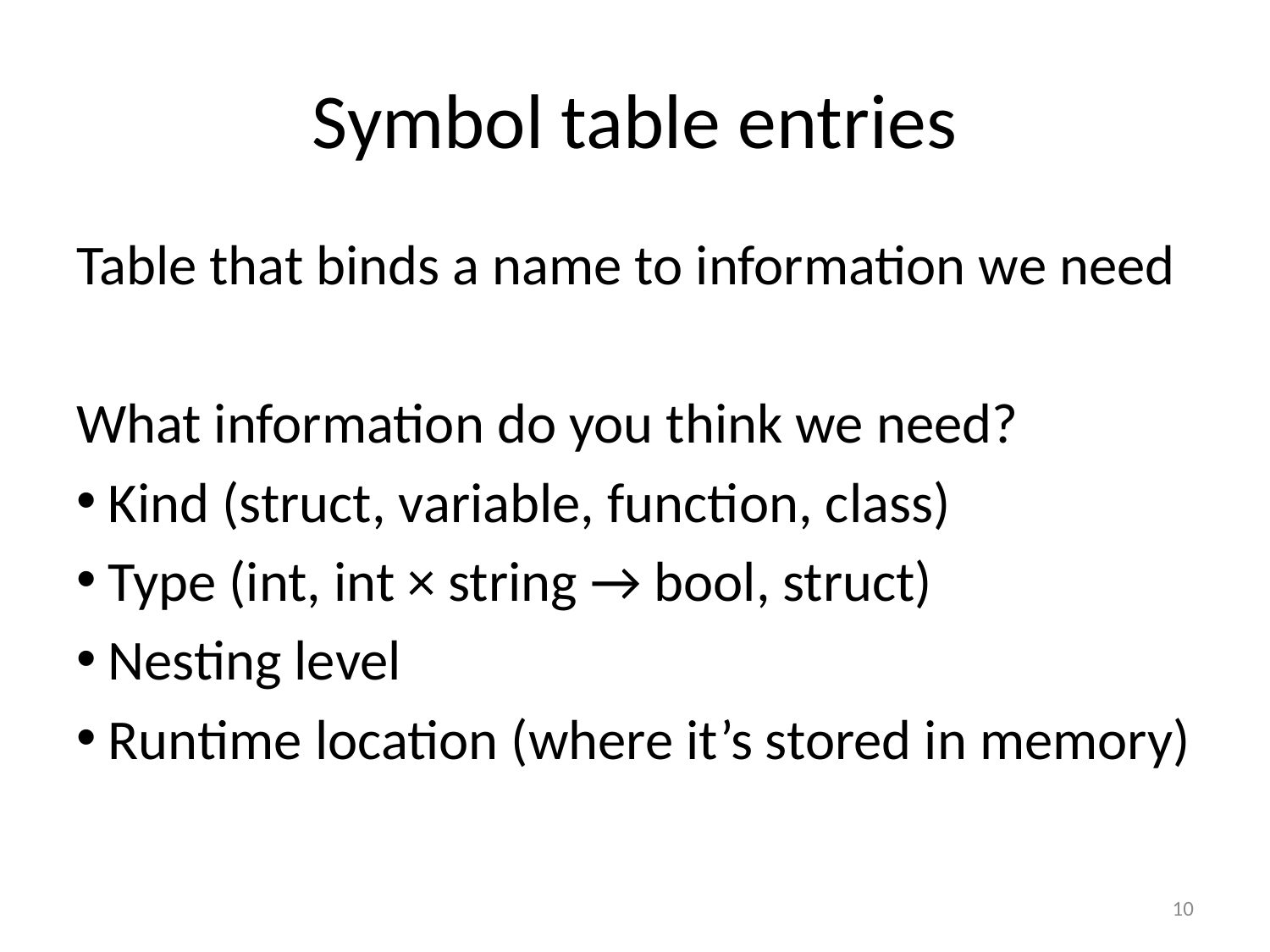

# Symbol table entries
Table that binds a name to information we need

What information do you think we need?
Kind (struct, variable, function, class)
Type (int, int × string → bool, struct)
Nesting level
Runtime location (where it’s stored in memory)

10